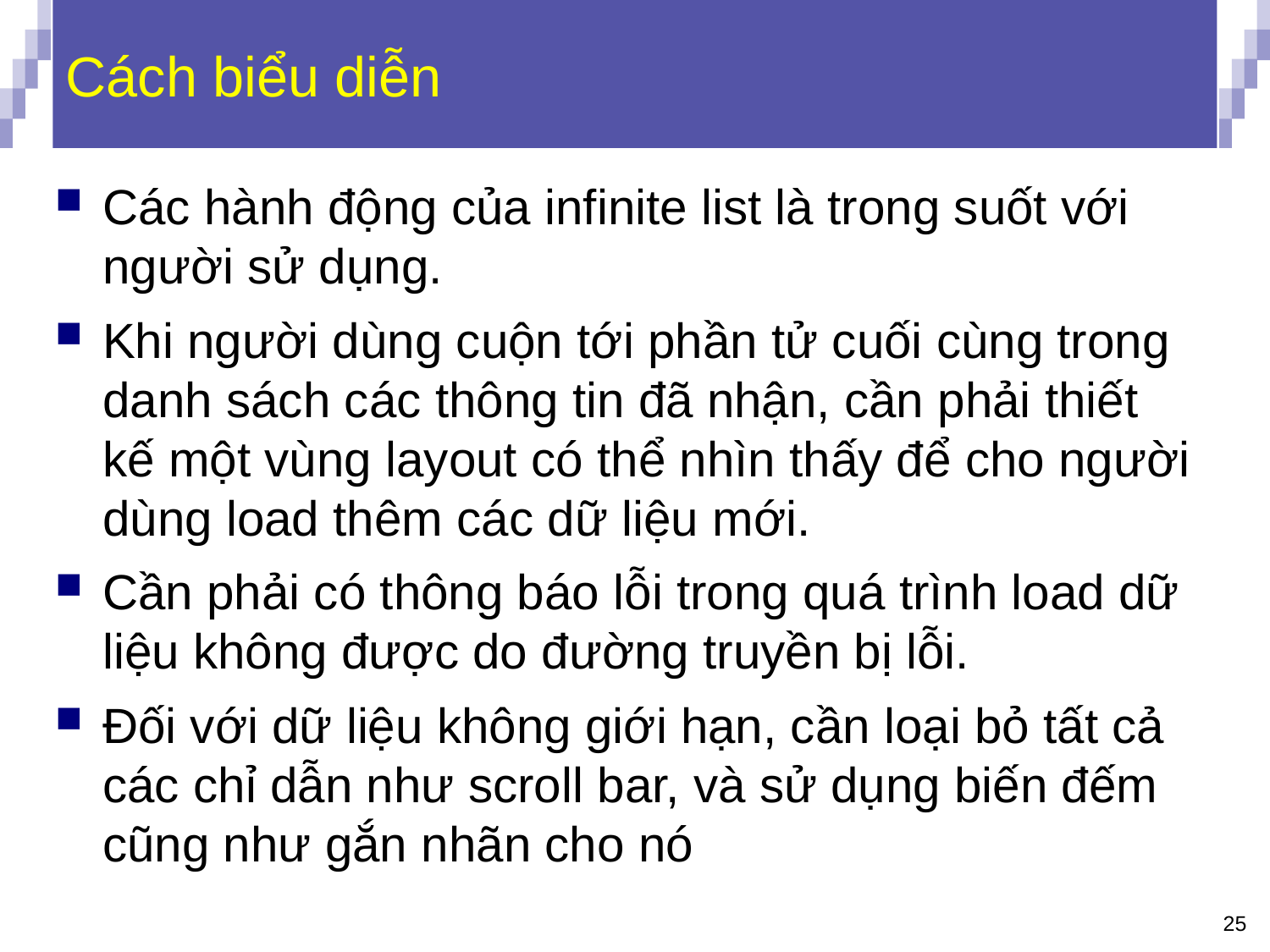

# Cách biểu diễn
Các hành động của infinite list là trong suốt với
người sử dụng.
Khi người dùng cuộn tới phần tử cuối cùng trong
danh sách các thông tin đã nhận, cần phải thiết
kế một vùng layout có thể nhìn thấy để cho người
dùng load thêm các dữ liệu mới.
Cần phải có thông báo lỗi trong quá trình load dữ
liệu không được do đường truyền bị lỗi.
Đối với dữ liệu không giới hạn, cần loại bỏ tất cả
các chỉ dẫn như scroll bar, và sử dụng biến đếm
cũng như gắn nhãn cho nó
25